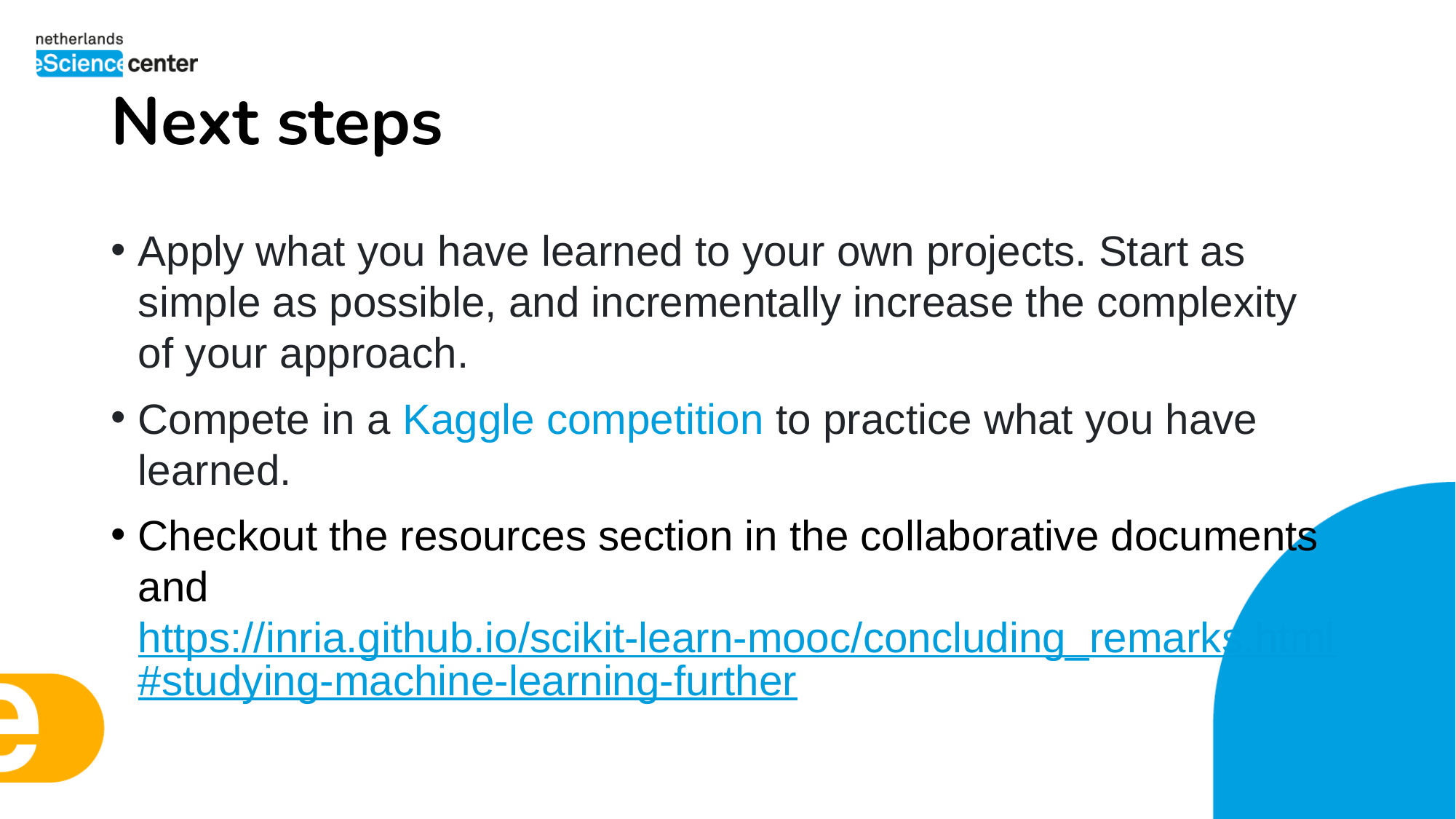

# Next steps
Apply what you have learned to your own projects. Start as simple as possible, and incrementally increase the complexity of your approach.
Compete in a Kaggle competition to practice what you have learned.
Checkout the resources section in the collaborative documents and https://inria.github.io/scikit-learn-mooc/concluding_remarks.html#studying-machine-learning-further